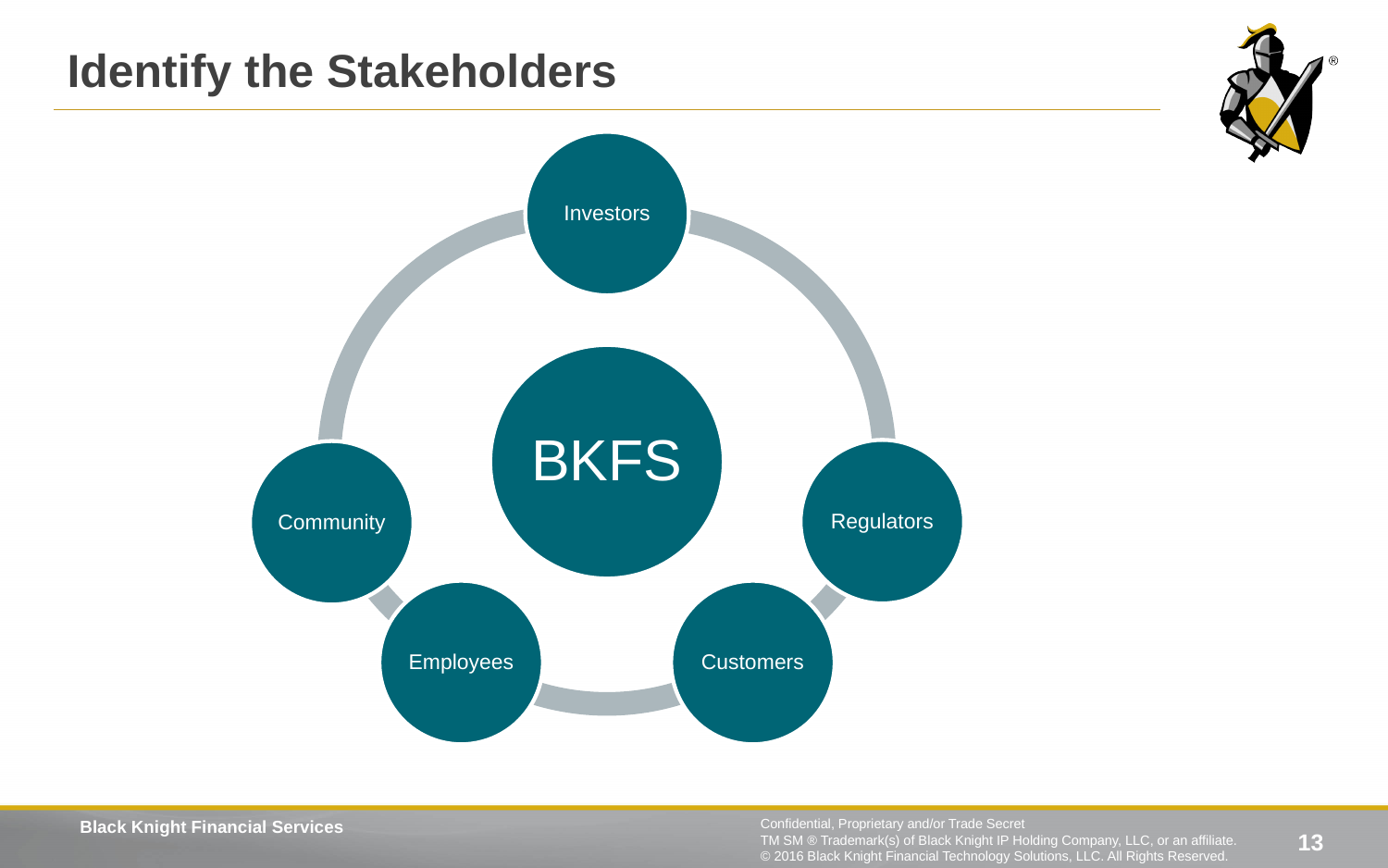

# Identify the Stakeholders
BKFS
Investors
Regulators
Customers
Employees
Community